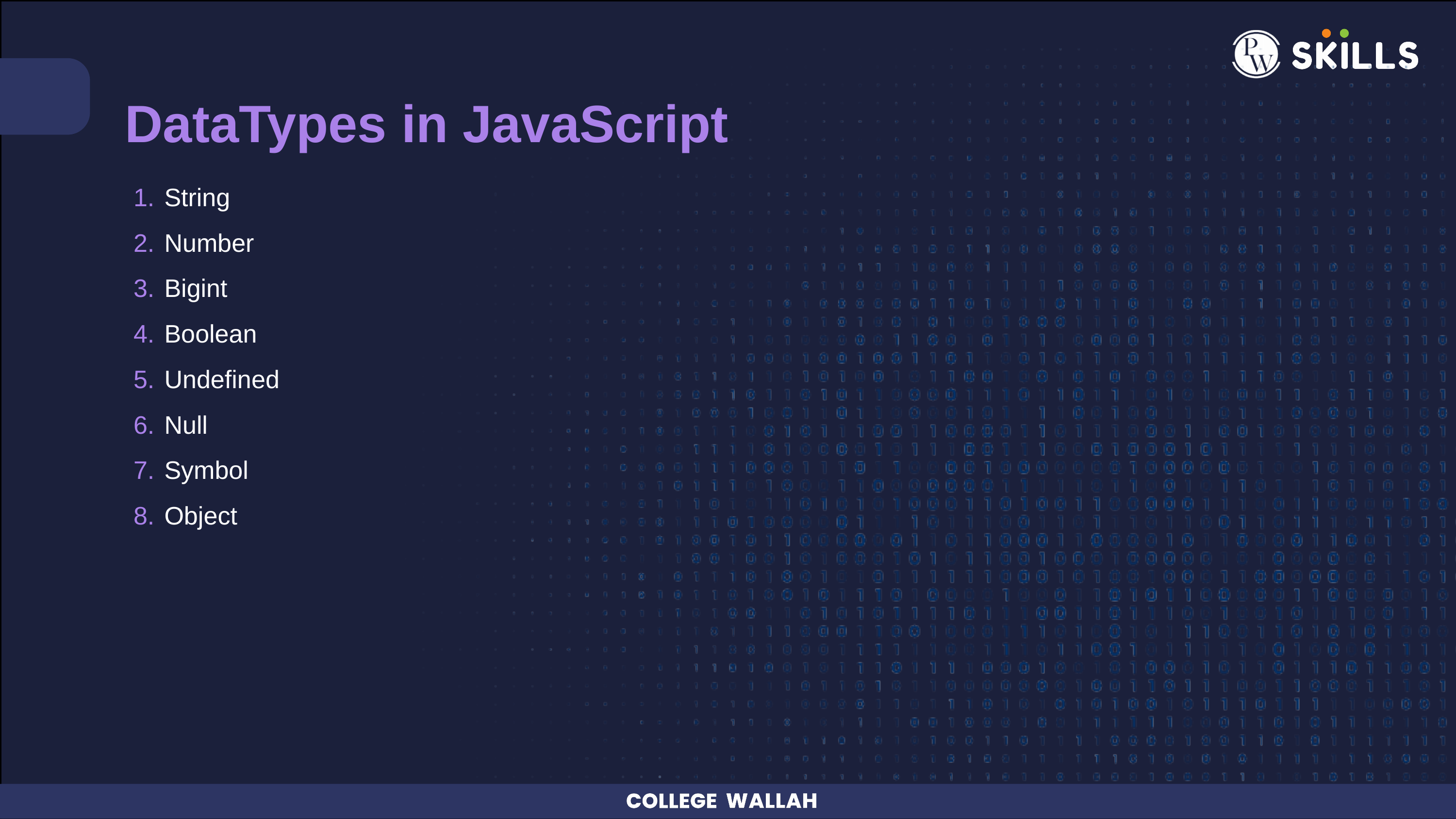

DataTypes in JavaScript
String
Number
Bigint
Boolean
Undefined
Null
Symbol
Object